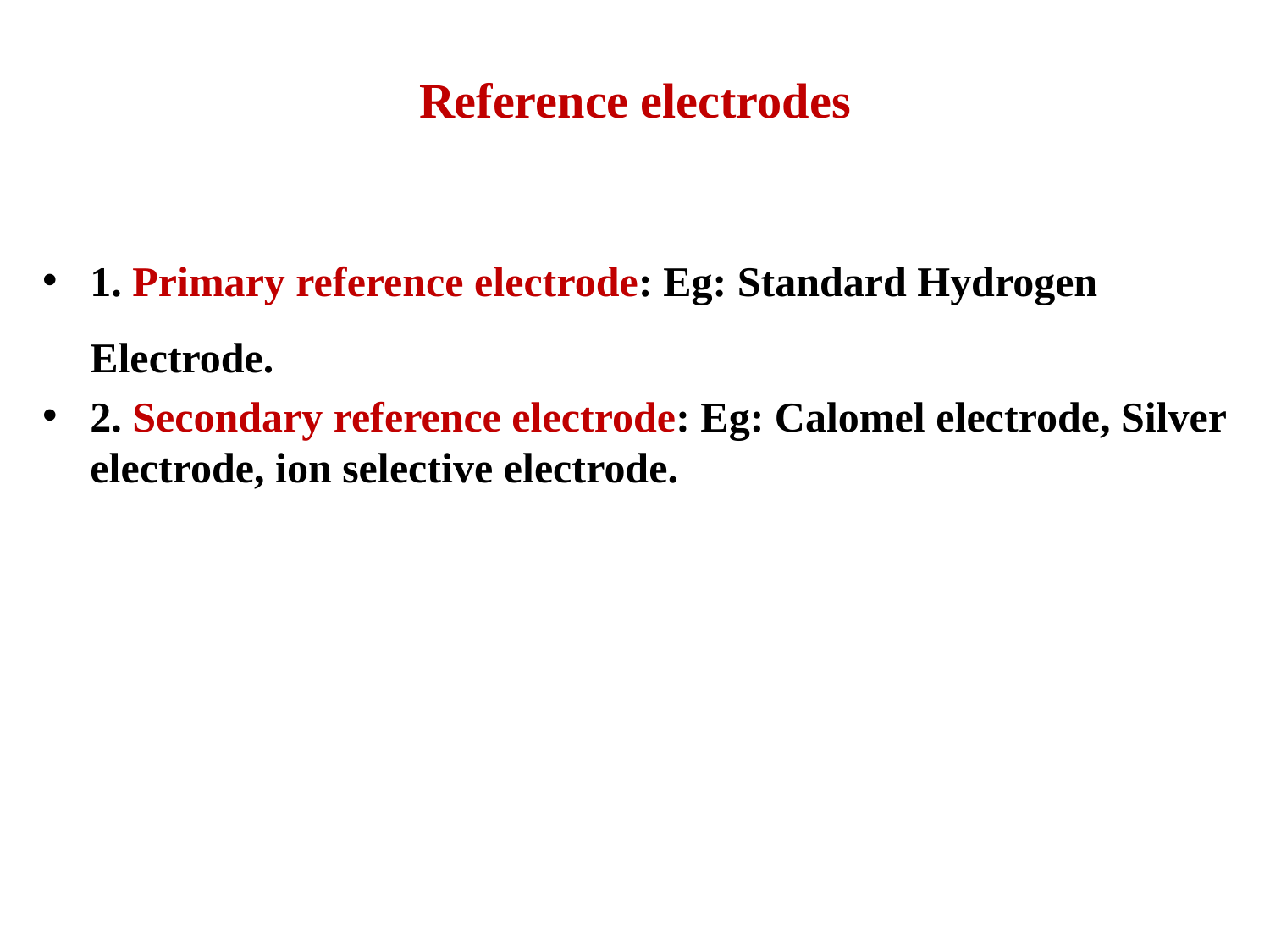

# Reference electrodes
1. Primary reference electrode: Eg: Standard Hydrogen Electrode.
2. Secondary reference electrode: Eg: Calomel electrode, Silver electrode, ion selective electrode.